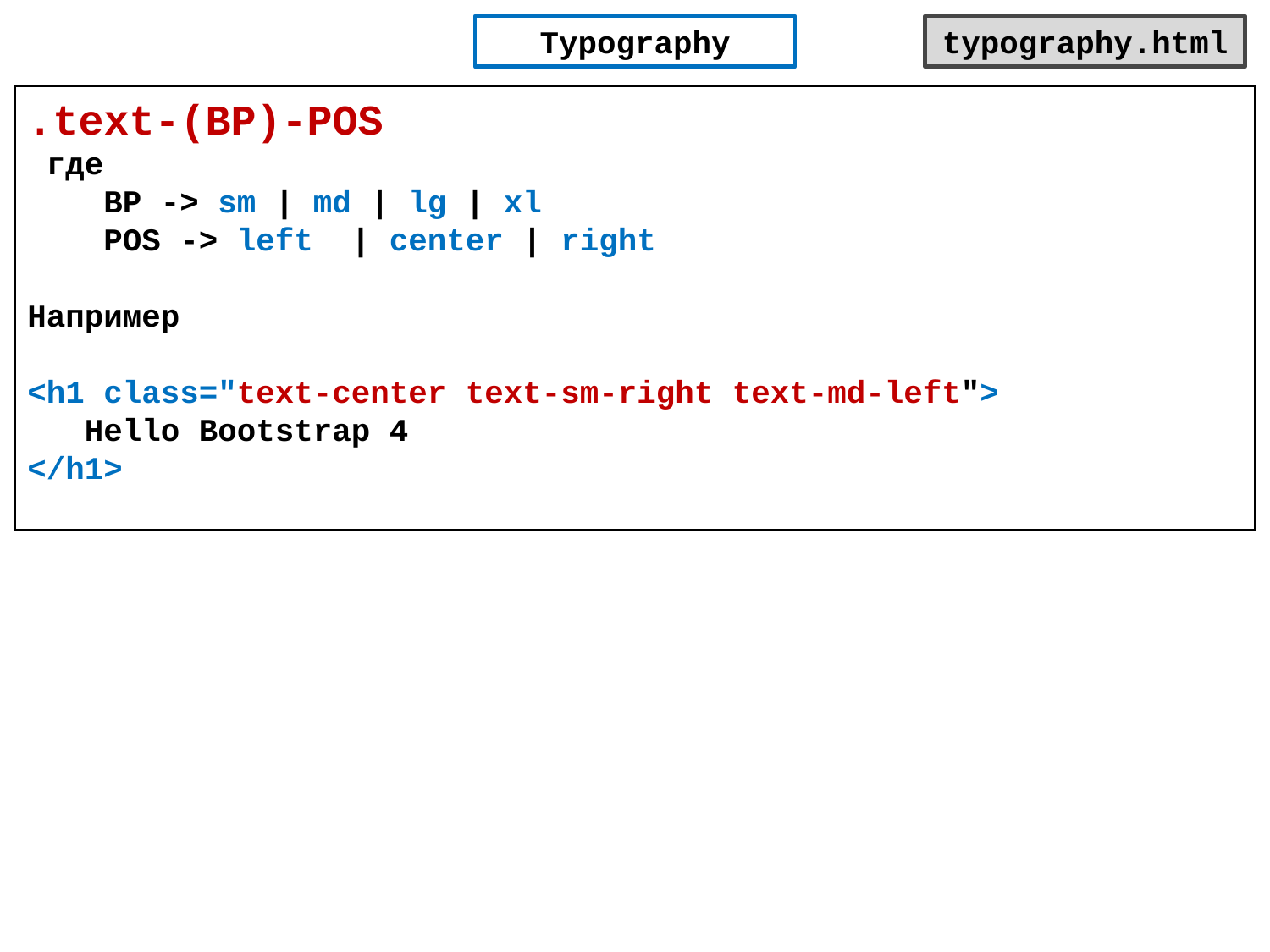

Typography
typography.html
.text-(BP)-POS
 где
    BP -> sm | md | lg | xl
    POS -> left  | center | right

Например

<h1 class="text-center text-sm-right text-md-left">
   Hello Bootstrap 4
</h1>